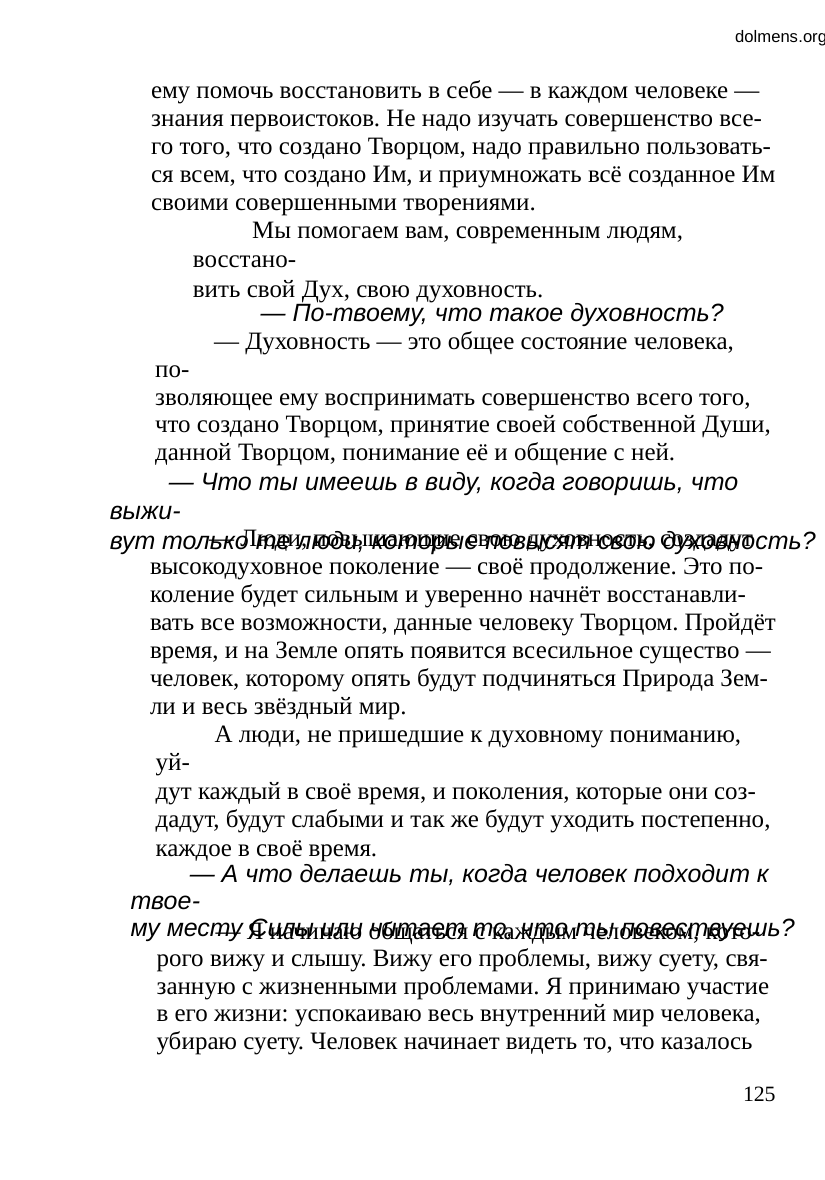

dolmens.org

ему помочь восстановить в себе — в каждом человеке —
знания первоистоков. Не надо изучать совершенство все-
го того, что создано Творцом, надо правильно пользовать-
ся всем, что создано Им, и приумножать всё созданное Им
своими совершенными творениями.

Мы помогаем вам, современным людям, восстано-
вить свой Дух, свою духовность.

— По-твоему, что такое духовность?

— Духовность — это общее состояние человека, по-
зволяющее ему воспринимать совершенство всего того,
что создано Творцом, принятие своей собственной Души,
данной Творцом, понимание её и общение с ней.

— Что ты имеешь в виду, когда говоришь, что выжи-
вут только те люди, которые повысят свою духовность?

— Люди, повышающие свою духовность, создадут
высокодуховное поколение — своё продолжение. Это по-
коление будет сильным и уверенно начнёт восстанавли-
вать все возможности, данные человеку Творцом. Пройдёт
время, и на Земле опять появится всесильное существо —
человек, которому опять будут подчиняться Природа Зем-
ли и весь звёздный мир.

А люди, не пришедшие к духовному пониманию, уй-
дут каждый в своё время, и поколения, которые они соз-
дадут, будут слабыми и так же будут уходить постепенно,
каждое в своё время.

— А что делаешь ты, когда человек подходит к твое-
му месту Силы или читает то, что ты повествуешь?

— Я начинаю общаться с каждым человеком, кото-
рого вижу и слышу. Вижу его проблемы, вижу суету, свя-
занную с жизненными проблемами. Я принимаю участие
в его жизни: успокаиваю весь внутренний мир человека,
убираю суету. Человек начинает видеть то, что казалось

125